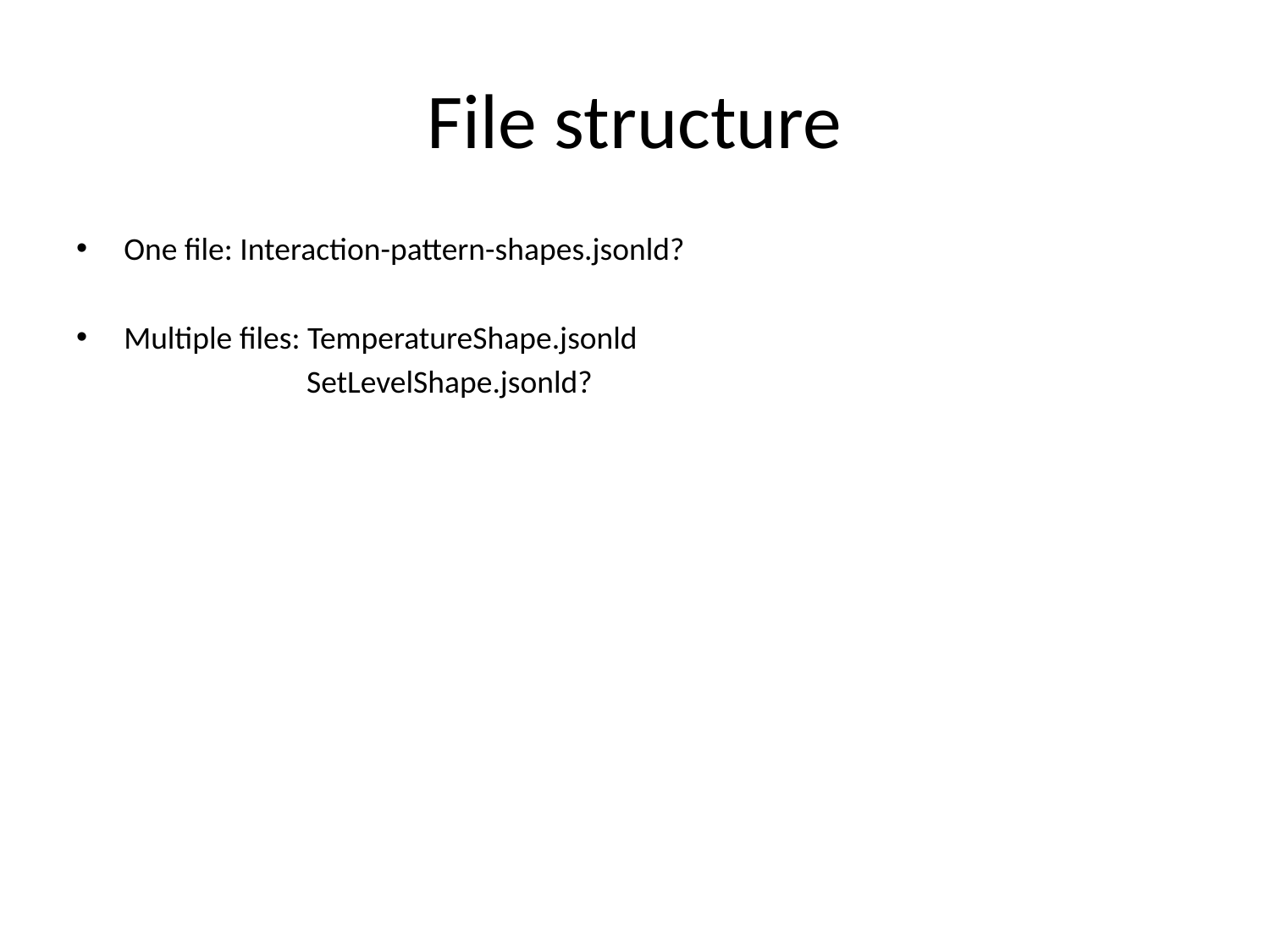

# File structure
One file: Interaction-pattern-shapes.jsonld?

Multiple files: TemperatureShape.jsonld
                                SetLevelShape.jsonld?